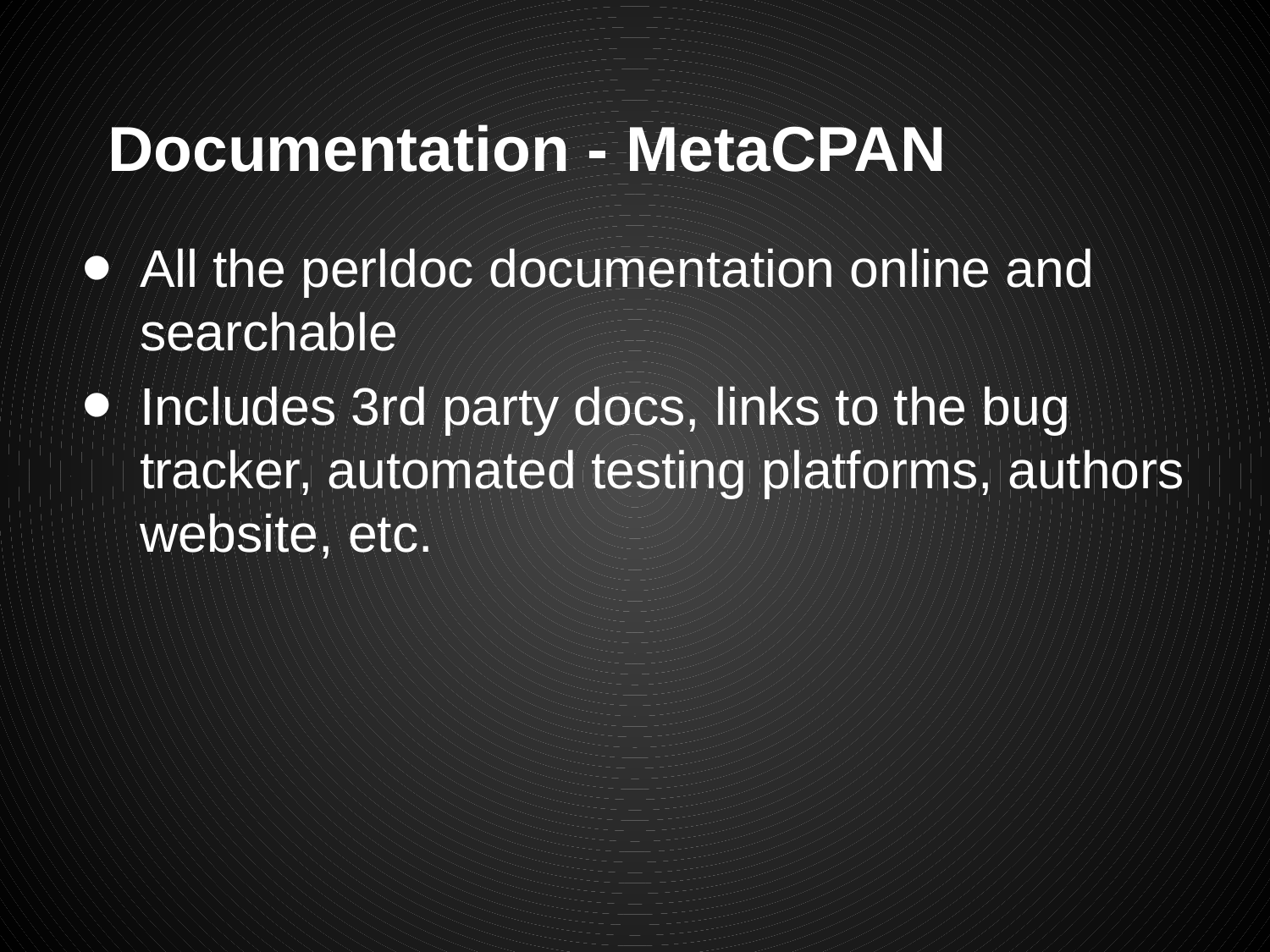

# Documentation - MetaCPAN
All the perldoc documentation online and searchable
Includes 3rd party docs, links to the bug tracker, automated testing platforms, authors website, etc.